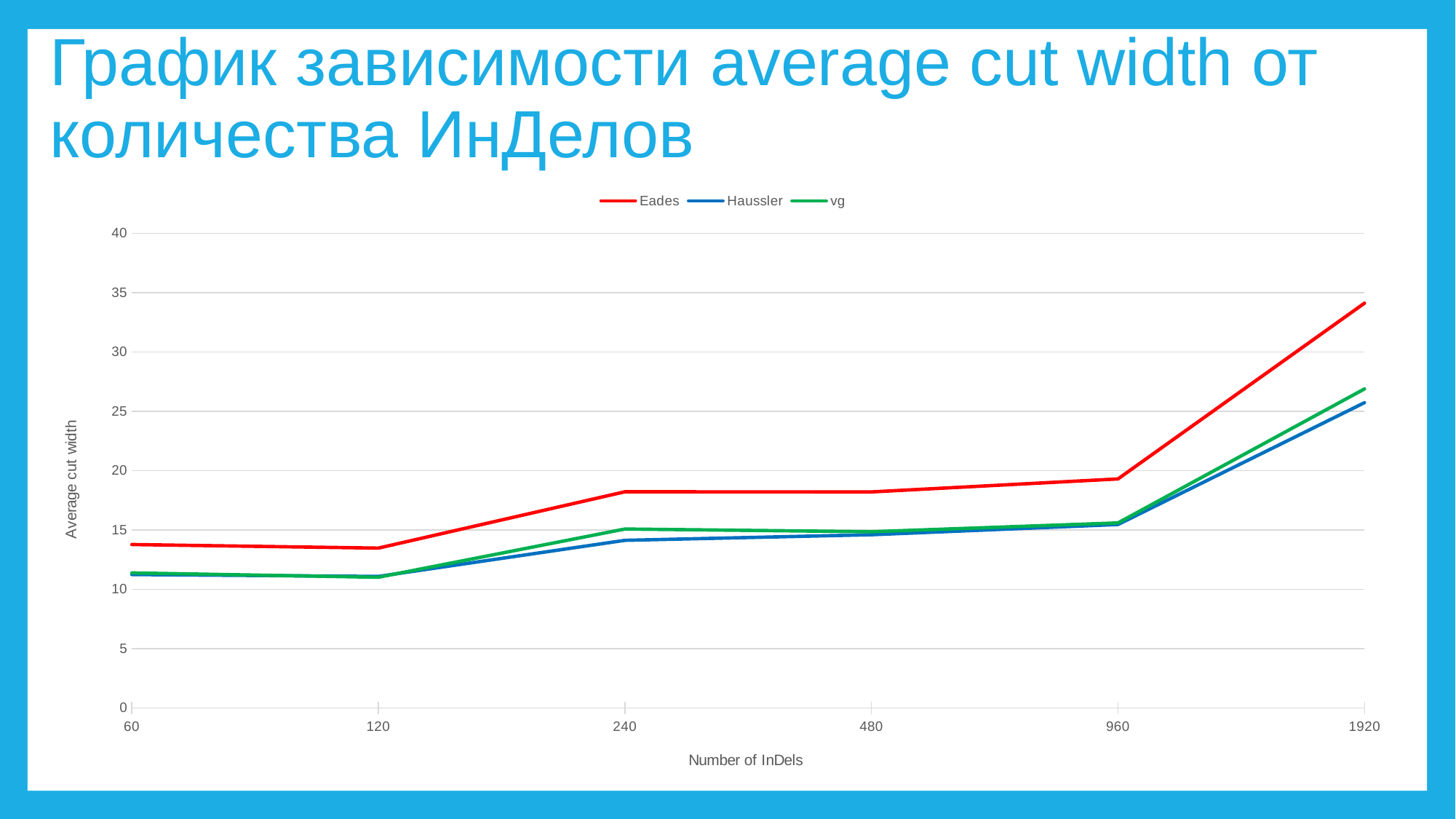

# График зависимости average cut width от количества ИнДелов

### Chart

| Category |  |  |  |
|---|---|---|---|
| 60 | 13.765 | 11.23552 | 11.375 |
| 120 | 13.465 | 11.0779199999999 | 11.009 |
| 240 | 18.212 | 14.1222 | 15.076 |
| 480 | 18.201 | 14.59193 | 14.845 |
| 960 | 19.3 | 15.4531212121212 | 15.587 |
| 1920 | 34.113 | 25.7276632653061 | 26.885 |